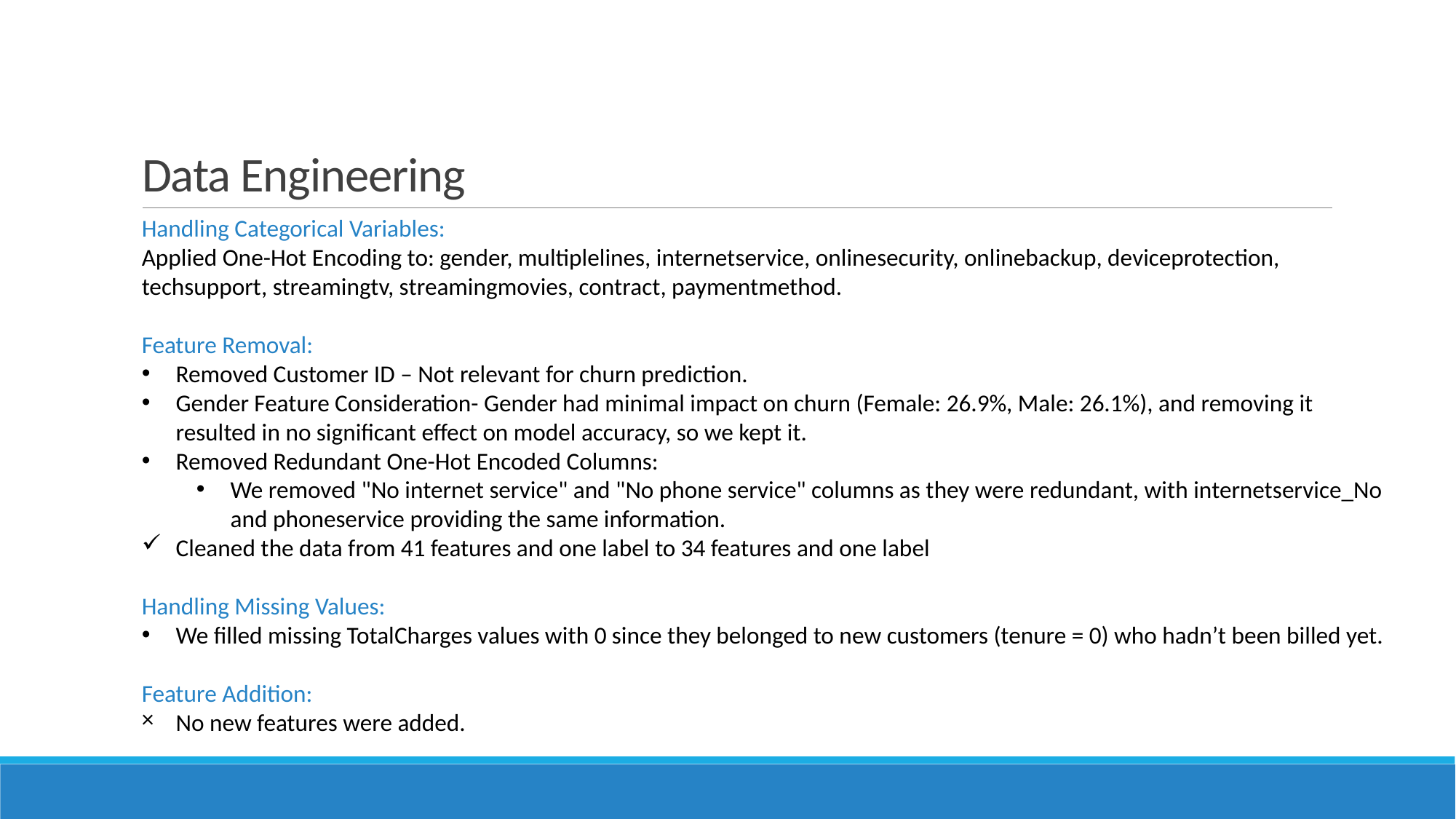

# Data Engineering
Handling Categorical Variables:
Applied One-Hot Encoding to: gender, multiplelines, internetservice, onlinesecurity, onlinebackup, deviceprotection, techsupport, streamingtv, streamingmovies, contract, paymentmethod.

Feature Removal:
Removed Customer ID – Not relevant for churn prediction.
Gender Feature Consideration- Gender had minimal impact on churn (Female: 26.9%, Male: 26.1%), and removing it resulted in no significant effect on model accuracy, so we kept it.
Removed Redundant One-Hot Encoded Columns:
We removed "No internet service" and "No phone service" columns as they were redundant, with internetservice_No and phoneservice providing the same information.
Cleaned the data from 41 features and one label to 34 features and one label

Handling Missing Values:
We filled missing TotalCharges values with 0 since they belonged to new customers (tenure = 0) who hadn’t been billed yet.

Feature Addition:
No new features were added.